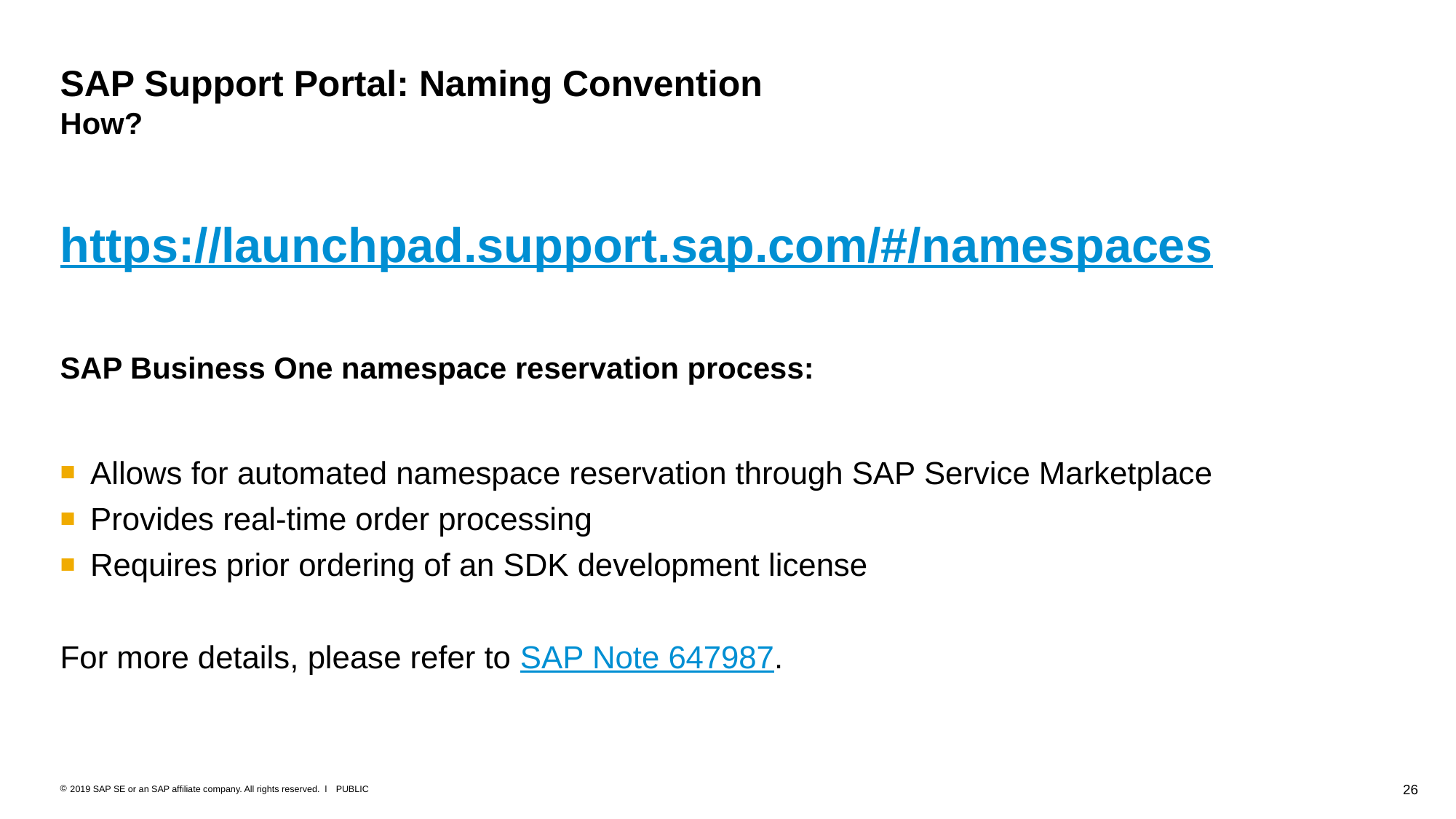

# SAP Support Portal: Naming Convention How?
https://launchpad.support.sap.com/#/namespaces

SAP Business One namespace reservation process:

Allows for automated namespace reservation through SAP Service Marketplace
Provides real-time order processing
Requires prior ordering of an SDK development license

For more details, please refer to SAP Note 647987.